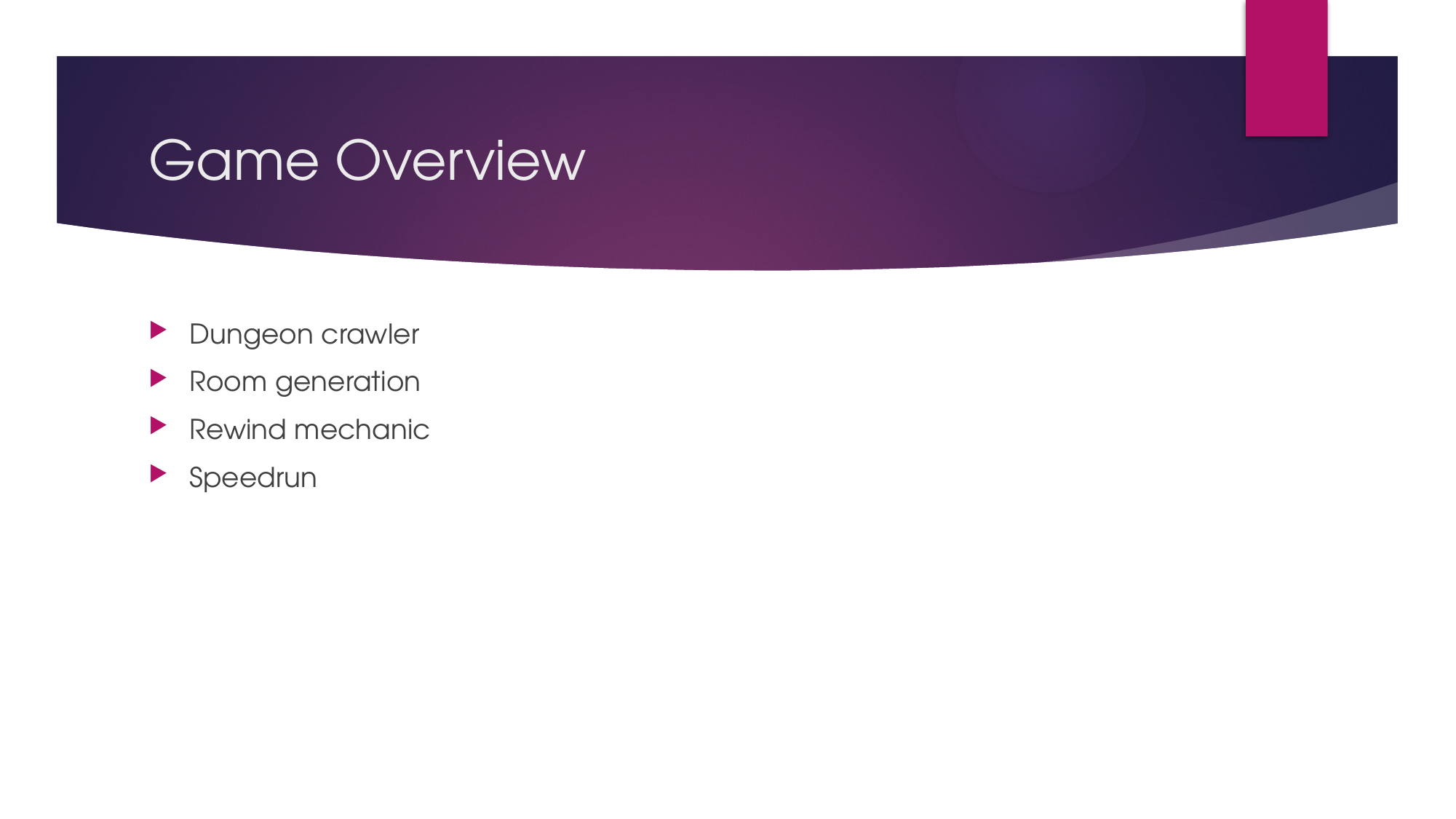

# Game Overview
Dungeon crawler
Room generation
Rewind mechanic
Speedrun